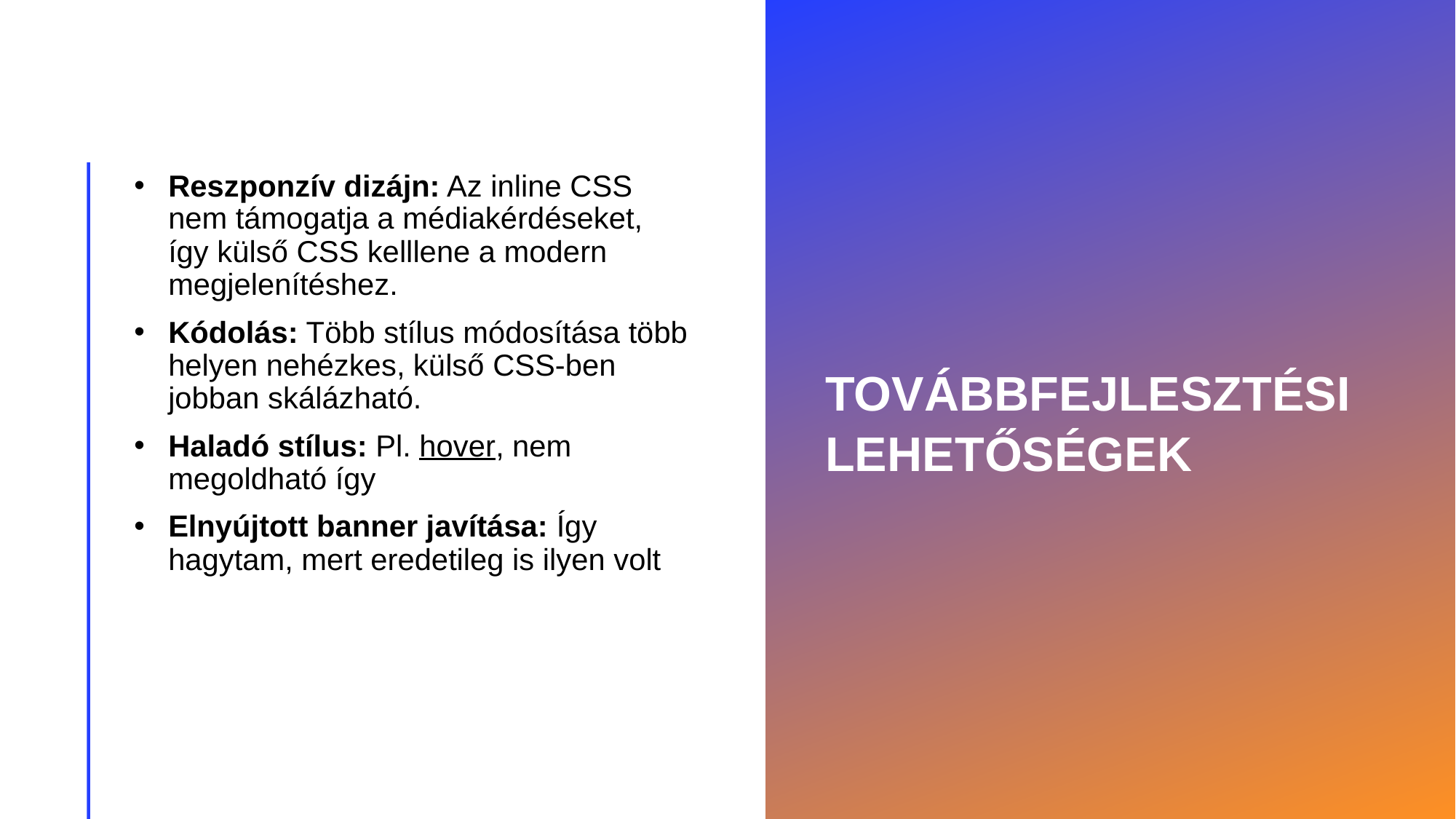

# Továbbfejlesztési lehetőségek
Reszponzív dizájn: Az inline CSS nem támogatja a médiakérdéseket, így külső CSS kelllene a modern megjelenítéshez.
Kódolás: Több stílus módosítása több helyen nehézkes, külső CSS-ben jobban skálázható.
Haladó stílus: Pl. hover, nem megoldható így
Elnyújtott banner javítása: Így hagytam, mert eredetileg is ilyen volt